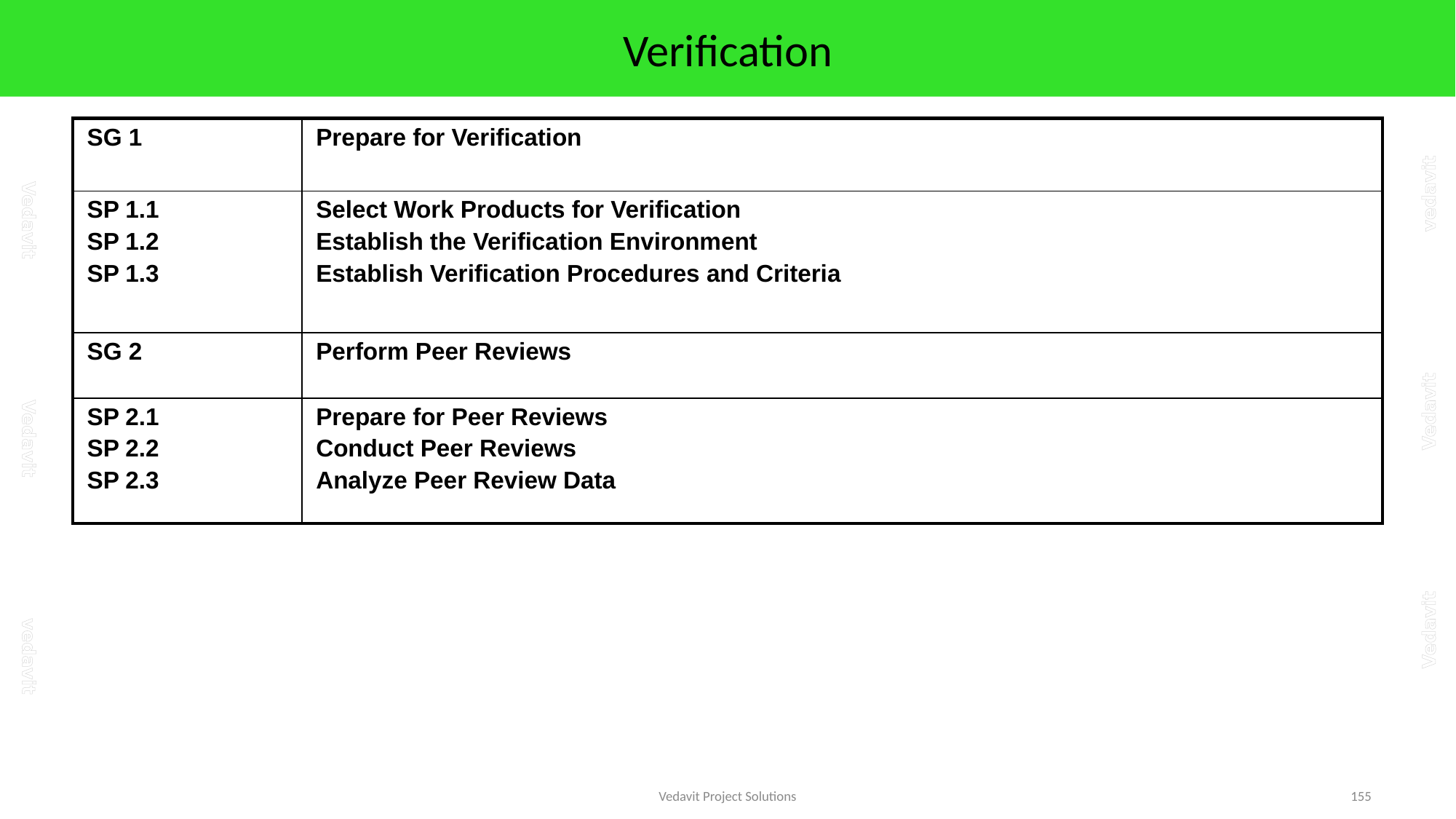

# Verification
| SG 1 | Prepare for Verification |
| --- | --- |
| SP 1.1 SP 1.2 SP 1.3 | Select Work Products for Verification Establish the Verification Environment Establish Verification Procedures and Criteria |
| SG 2 | Perform Peer Reviews |
| SP 2.1 SP 2.2 SP 2.3 | Prepare for Peer Reviews Conduct Peer Reviews Analyze Peer Review Data |
Vedavit Project Solutions
155